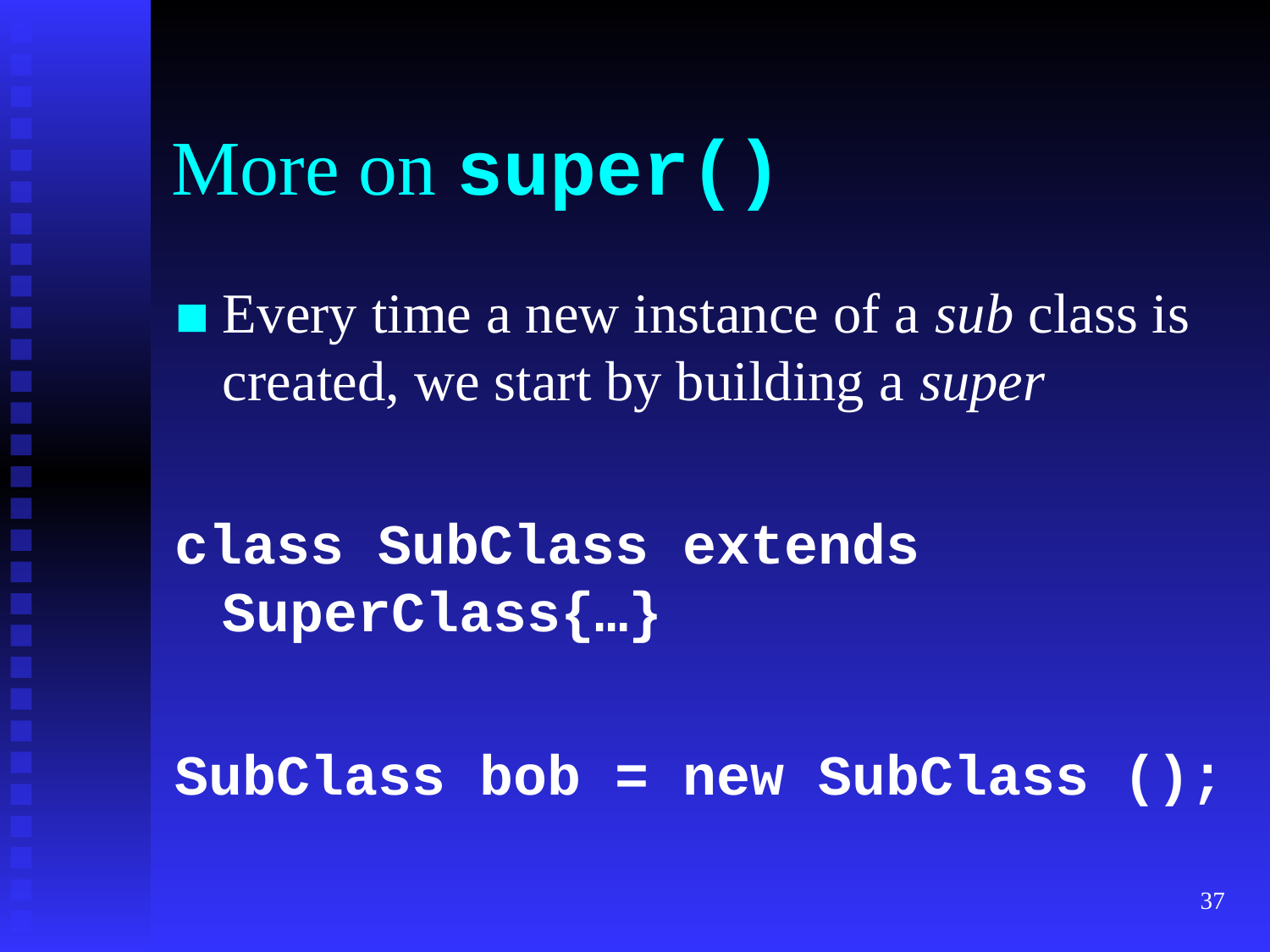

More on super()
Every time a new instance of a sub class is created, we start by building a super

class SubClass extends SuperClass{…}

SubClass bob = new SubClass ();
37